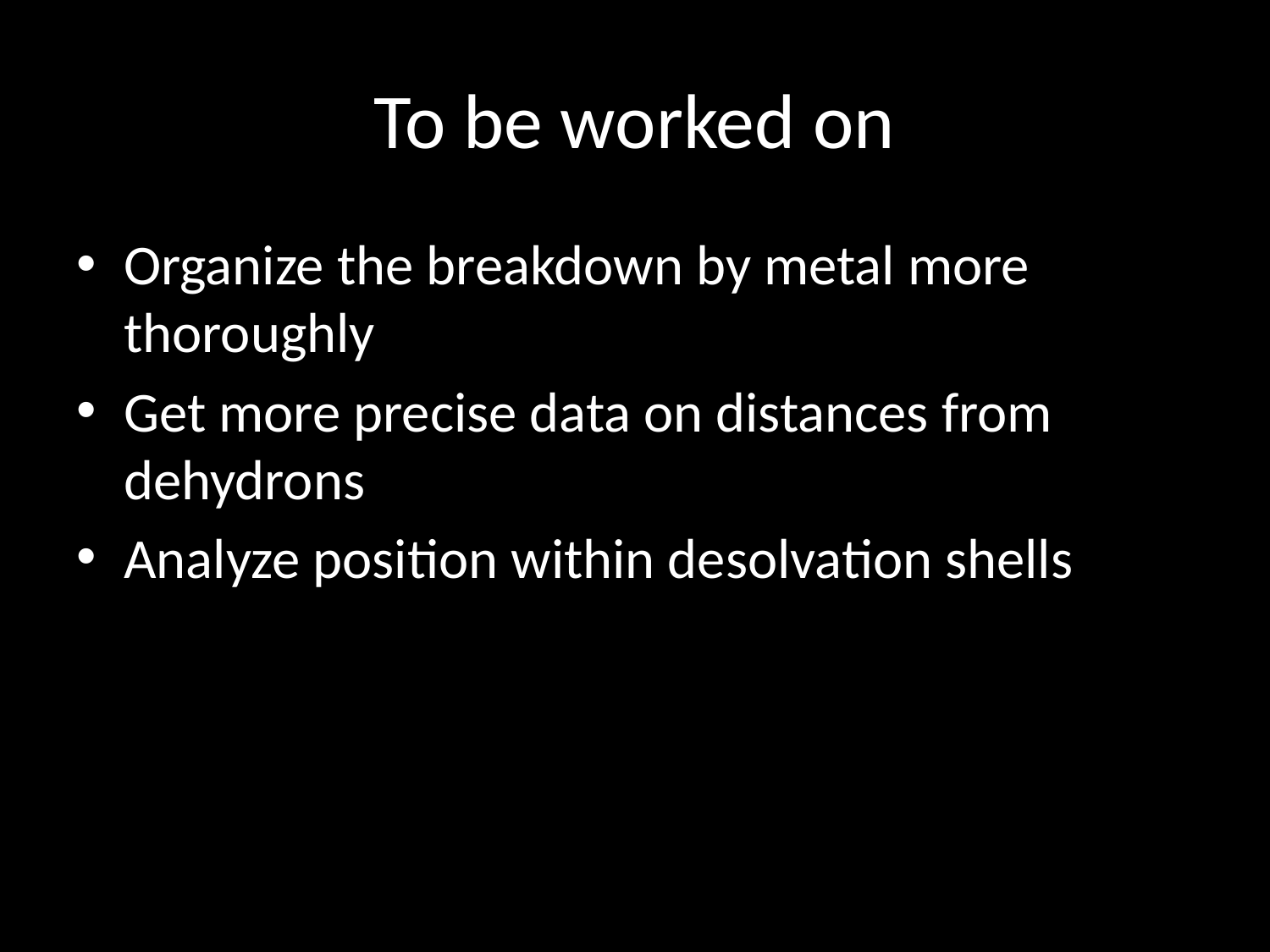

# To be worked on
Organize the breakdown by metal more thoroughly
Get more precise data on distances from dehydrons
Analyze position within desolvation shells